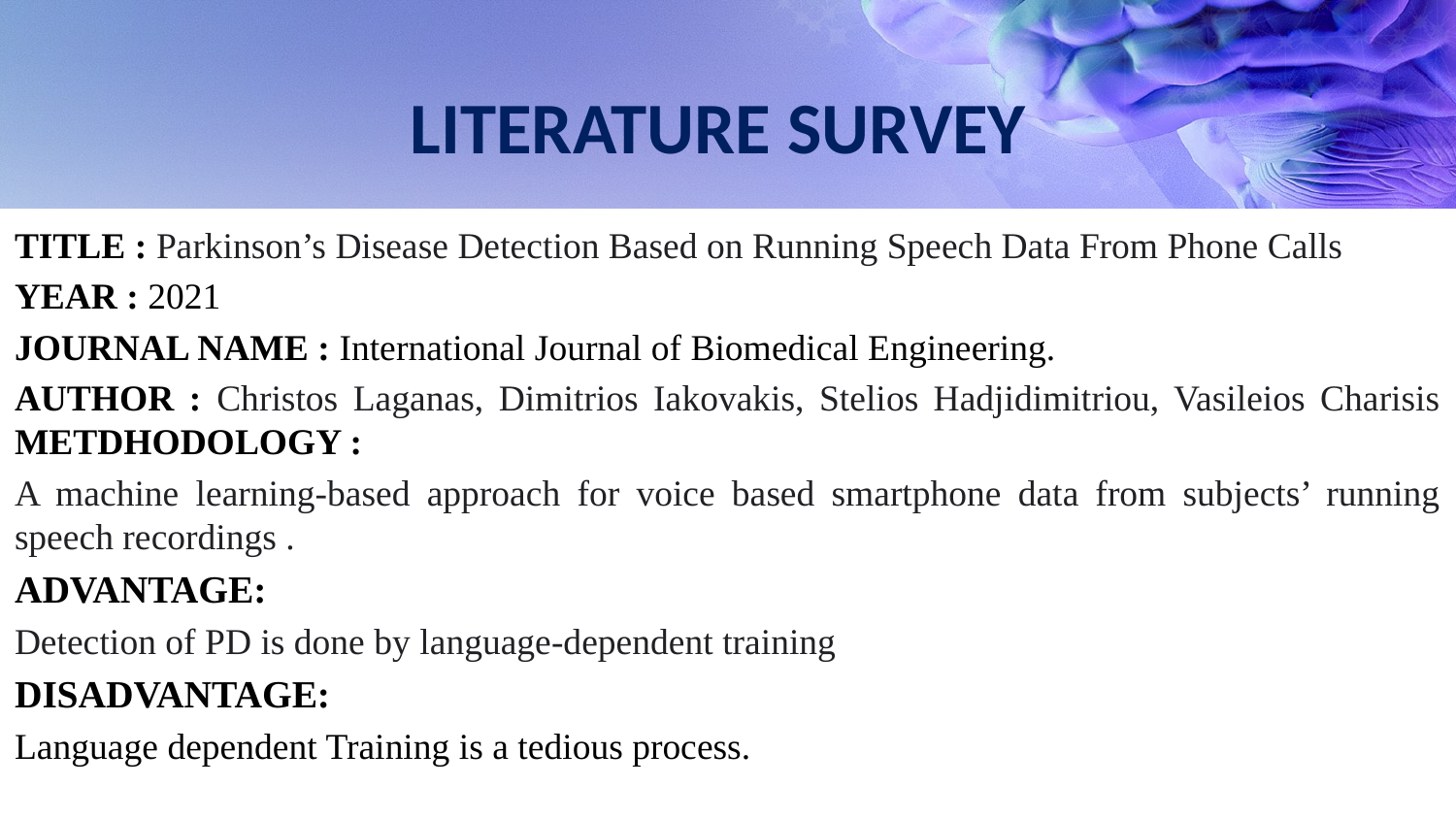

# LITERATURE SURVEY
TITLE : Parkinson’s Disease Detection Based on Running Speech Data From Phone Calls
YEAR : 2021
JOURNAL NAME : International Journal of Biomedical Engineering.
AUTHOR : Christos Laganas, Dimitrios Iakovakis, Stelios Hadjidimitriou, Vasileios Charisis METDHODOLOGY :
A machine learning-based approach for voice based smartphone data from subjects’ running speech recordings .
ADVANTAGE:
Detection of PD is done by language-dependent training
DISADVANTAGE:
Language dependent Training is a tedious process.